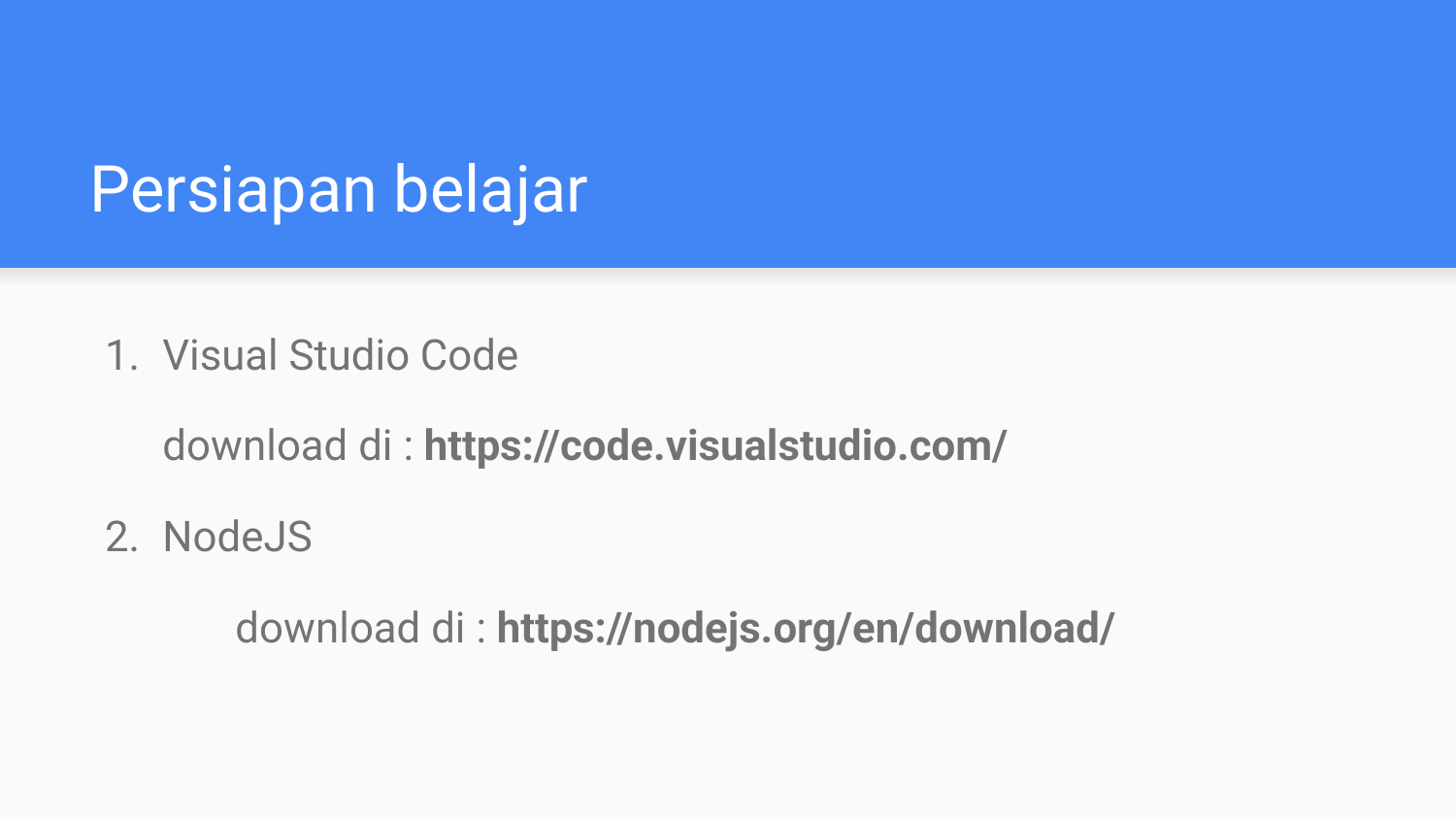

# Persiapan belajar
Visual Studio Code
download di : https://code.visualstudio.com/
NodeJS
	download di : https://nodejs.org/en/download/